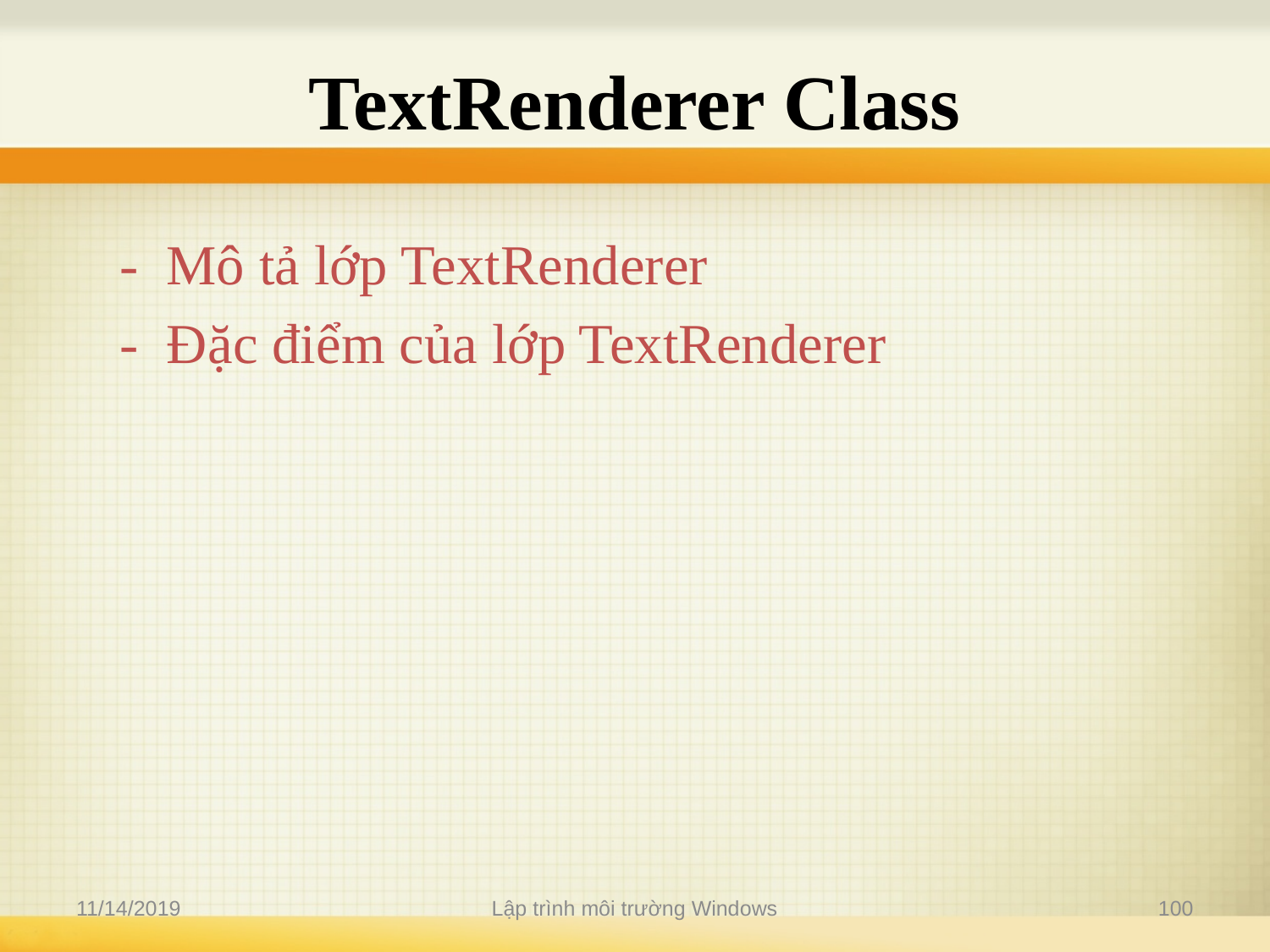

# TextRenderer Class
	 -  Mô tả lớp TextRenderer
	 -  Đặc điểm của lớp TextRenderer

11/14/2019
Lập trình môi trường Windows
100